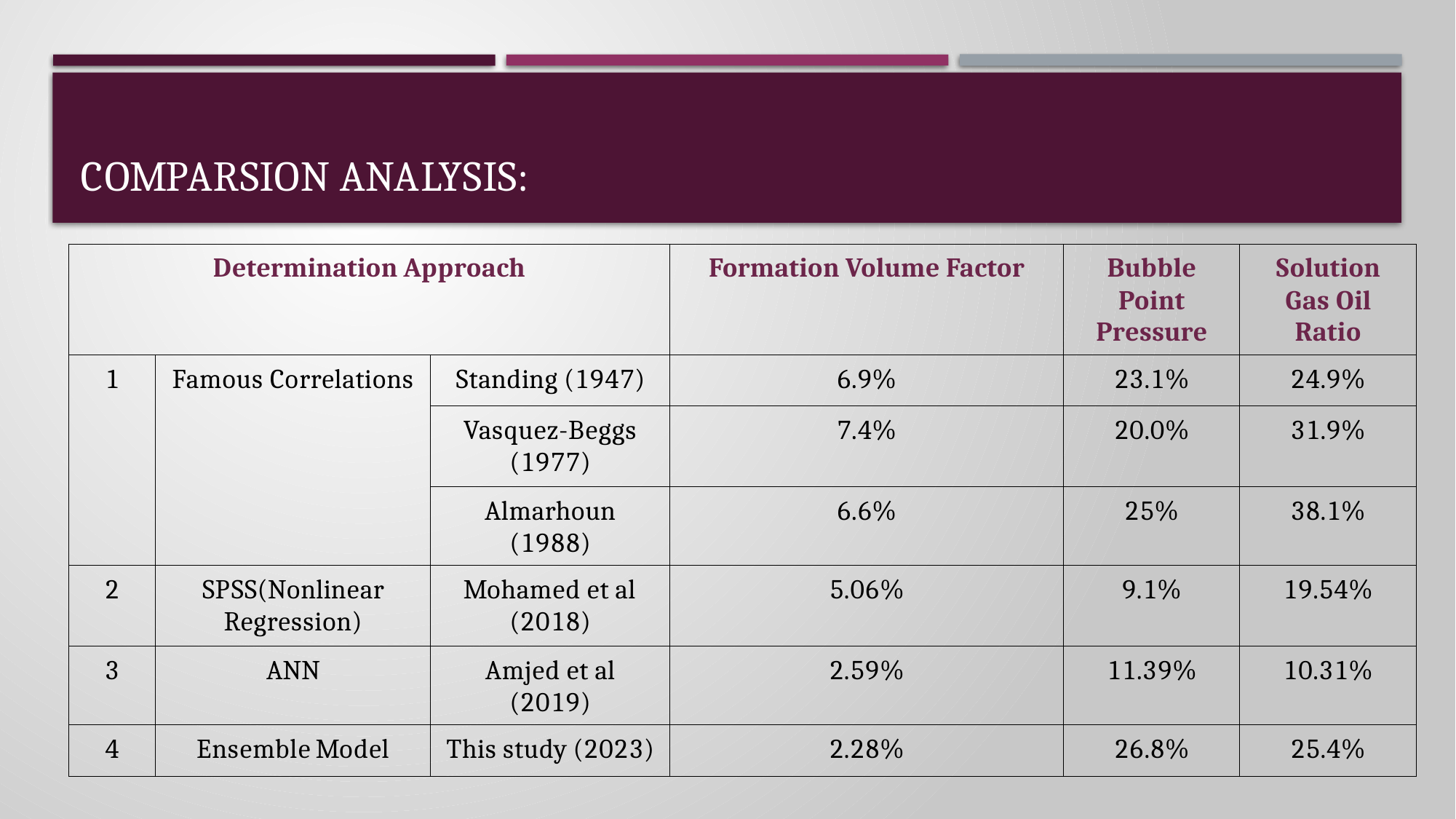

# COMPARSION ANALYSIS:
| Determination Approach |  |  | Formation Volume Factor | Bubble Point Pressure | Solution Gas Oil Ratio |
| --- | --- | --- | --- | --- | --- |
| 1 | Famous Correlations | Standing (1947) | 6.9% | 23.1% | 24.9% |
|  |  | Vasquez-Beggs (1977) | 7.4% | 20.0% | 31.9% |
|  |  | Almarhoun (1988) | 6.6% | 25% | 38.1% |
| 2 | SPSS(Nonlinear Regression) | Mohamed et al (2018) | 5.06% | 9.1% | 19.54% |
| 3 | ANN | Amjed et al (2019) | 2.59% | 11.39% | 10.31% |
| 4 | Ensemble Model | This study (2023) | 2.28% | 26.8% | 25.4% |